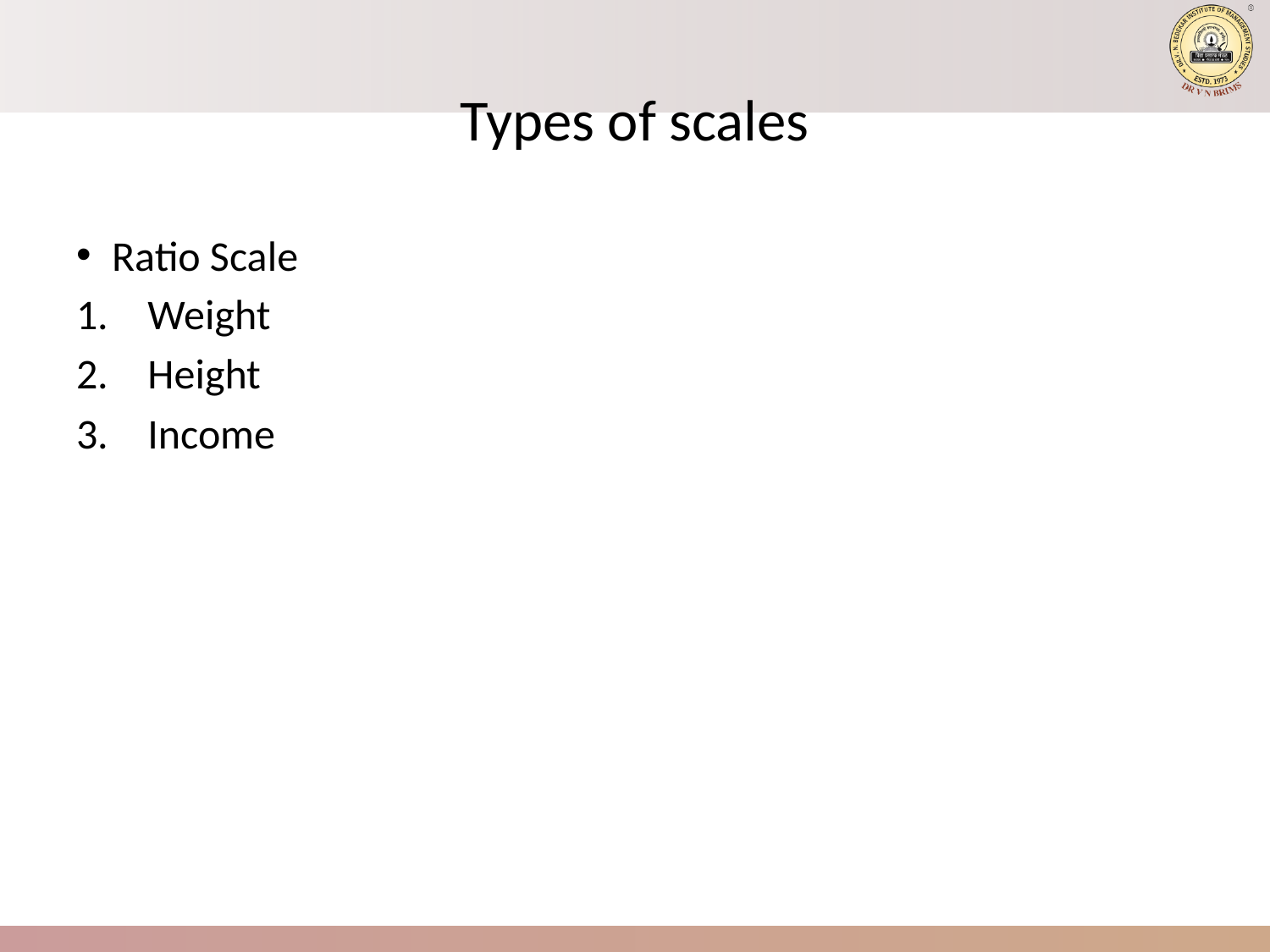

# Types of scales
Ratio Scale
Weight
Height
Income